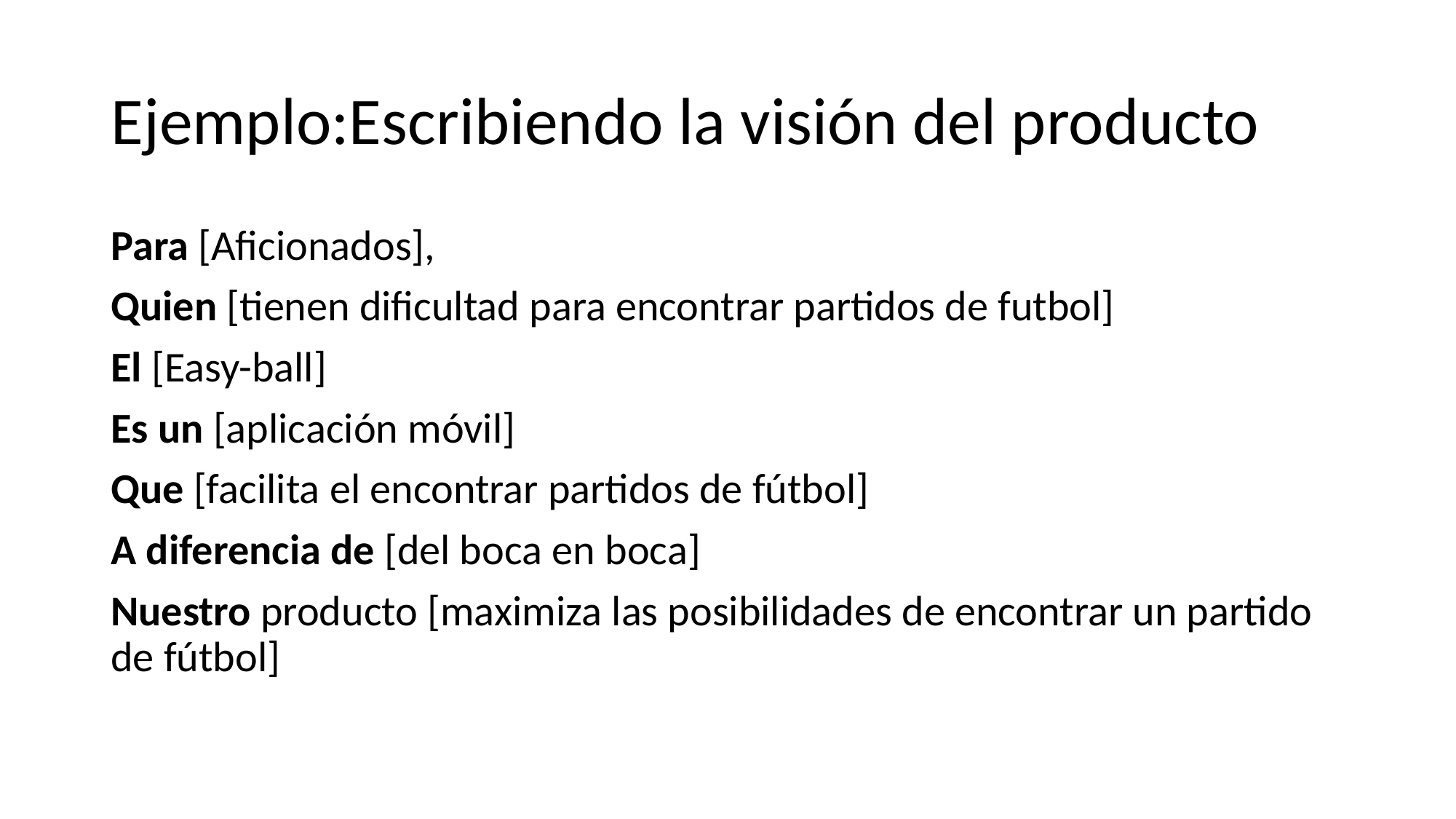

# Ejemplo:Escribiendo la visión del producto
Para [Aficionados],
Quien [tienen dificultad para encontrar partidos de futbol]
El [Easy-ball]
Es un [aplicación móvil]
Que [facilita el encontrar partidos de fútbol]
A diferencia de [del boca en boca]
Nuestro producto [maximiza las posibilidades de encontrar un partido de fútbol]